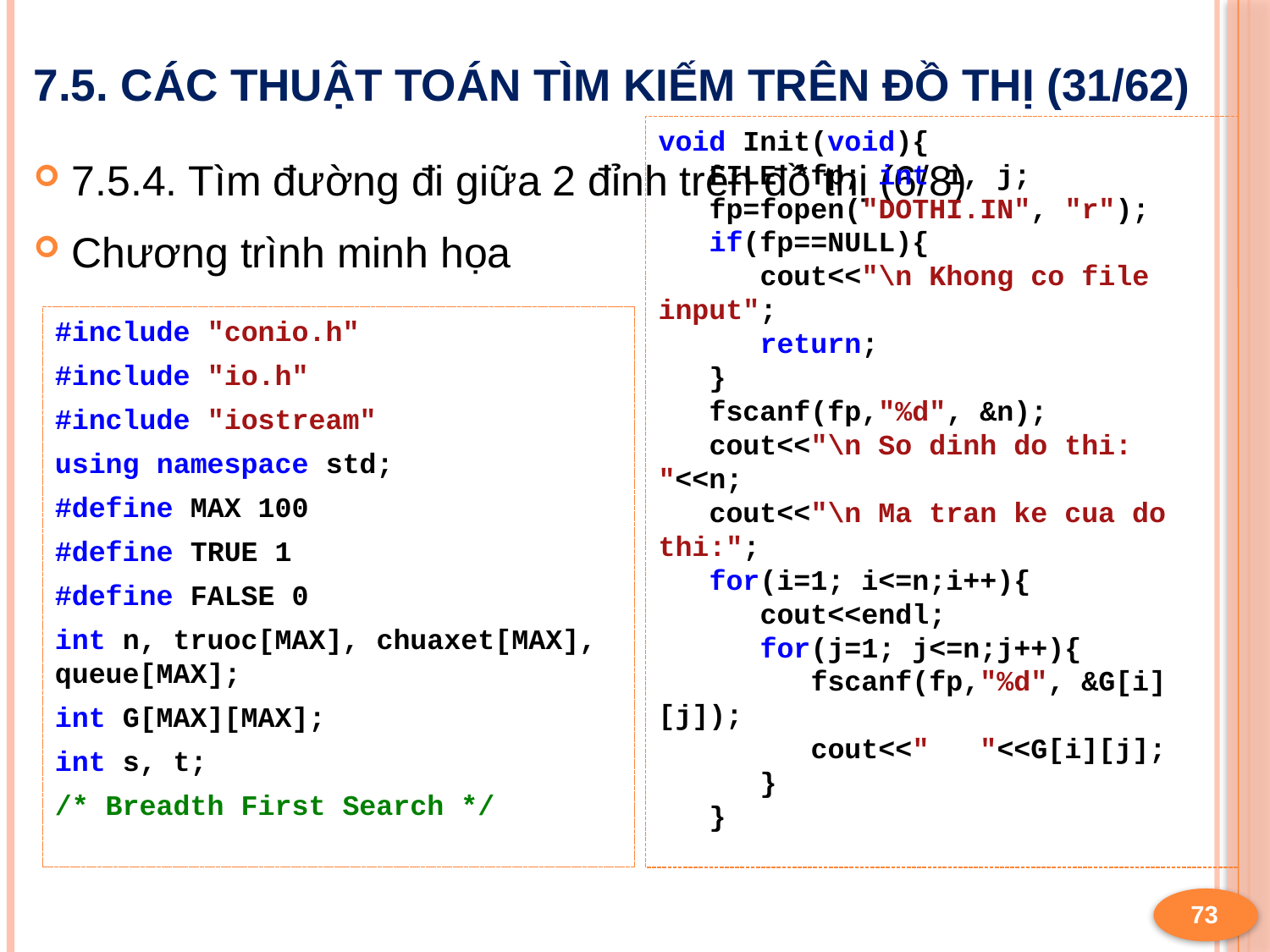

# 7.5. Các thuật toán tìm kiếm trên đồ thị (31/62)
void Init(void){
   FILE *fp; int i, j;
   fp=fopen("DOTHI.IN", "r");
   if(fp==NULL){
      cout<<"\n Khong co file input";
      return;
   }
   fscanf(fp,"%d", &n);
   cout<<"\n So dinh do thi: "<<n;
   cout<<"\n Ma tran ke cua do thi:";
   for(i=1; i<=n;i++){
      cout<<endl;
      for(j=1; j<=n;j++){
         fscanf(fp,"%d", &G[i][j]);
         cout<<"   "<<G[i][j];
      }
   }
7.5.4. Tìm đường đi giữa 2 đỉnh trên đồ thị (6/8)
Chương trình minh họa
#include "conio.h"
#include "io.h"
#include "iostream"
using namespace std;
#define MAX 100
#define TRUE 1
#define FALSE 0
int n, truoc[MAX], chuaxet[MAX], queue[MAX];
int G[MAX][MAX];
int s, t;
/* Breadth First Search */
73